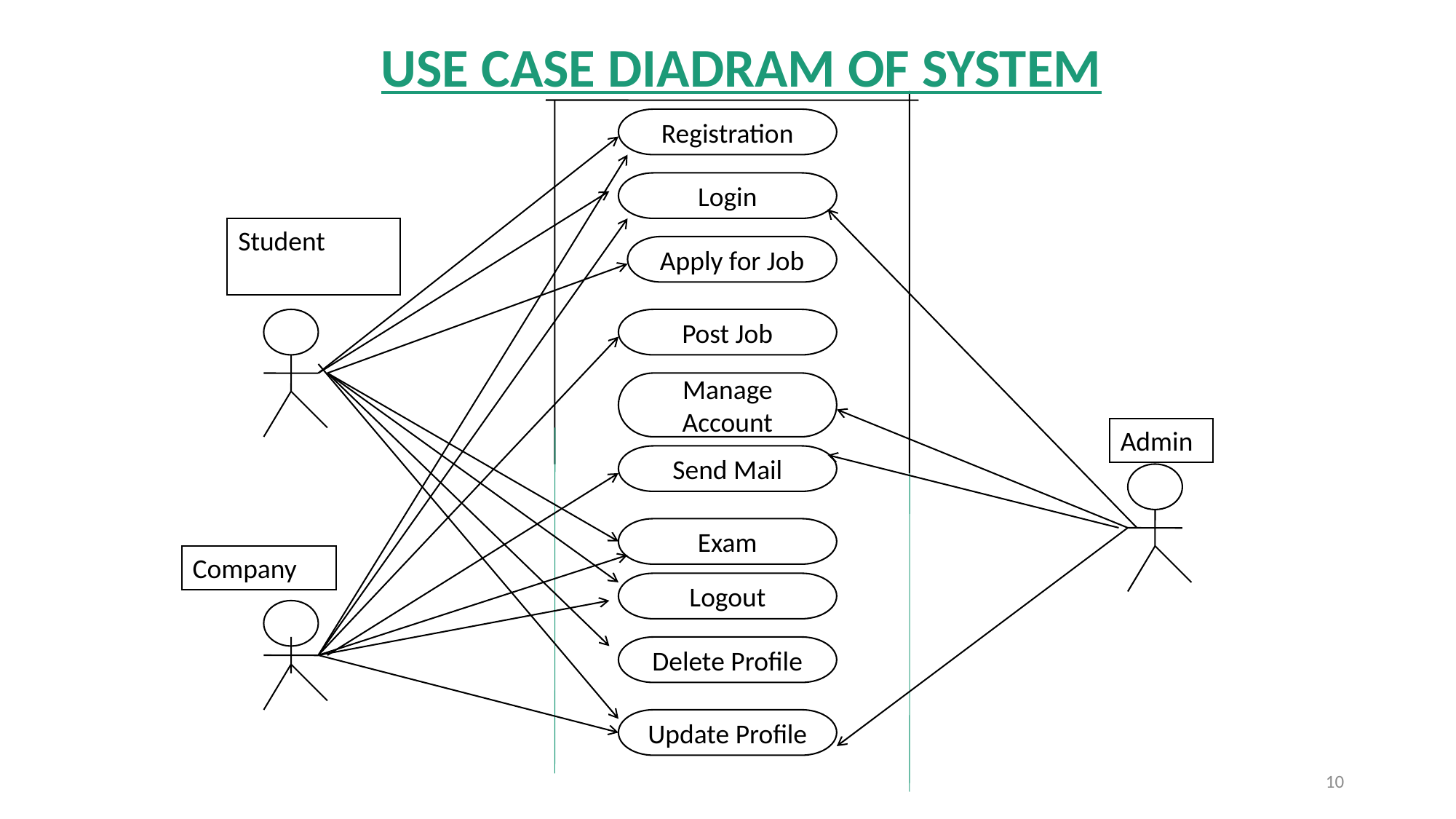

USE CASE DIADRAM OF SYSTEM
Registration
Login
Student

Apply for Job

Post Job
Manage Account
Admin
Send Mail

Exam
Company
Logout

Delete Profile
Update Profile
10